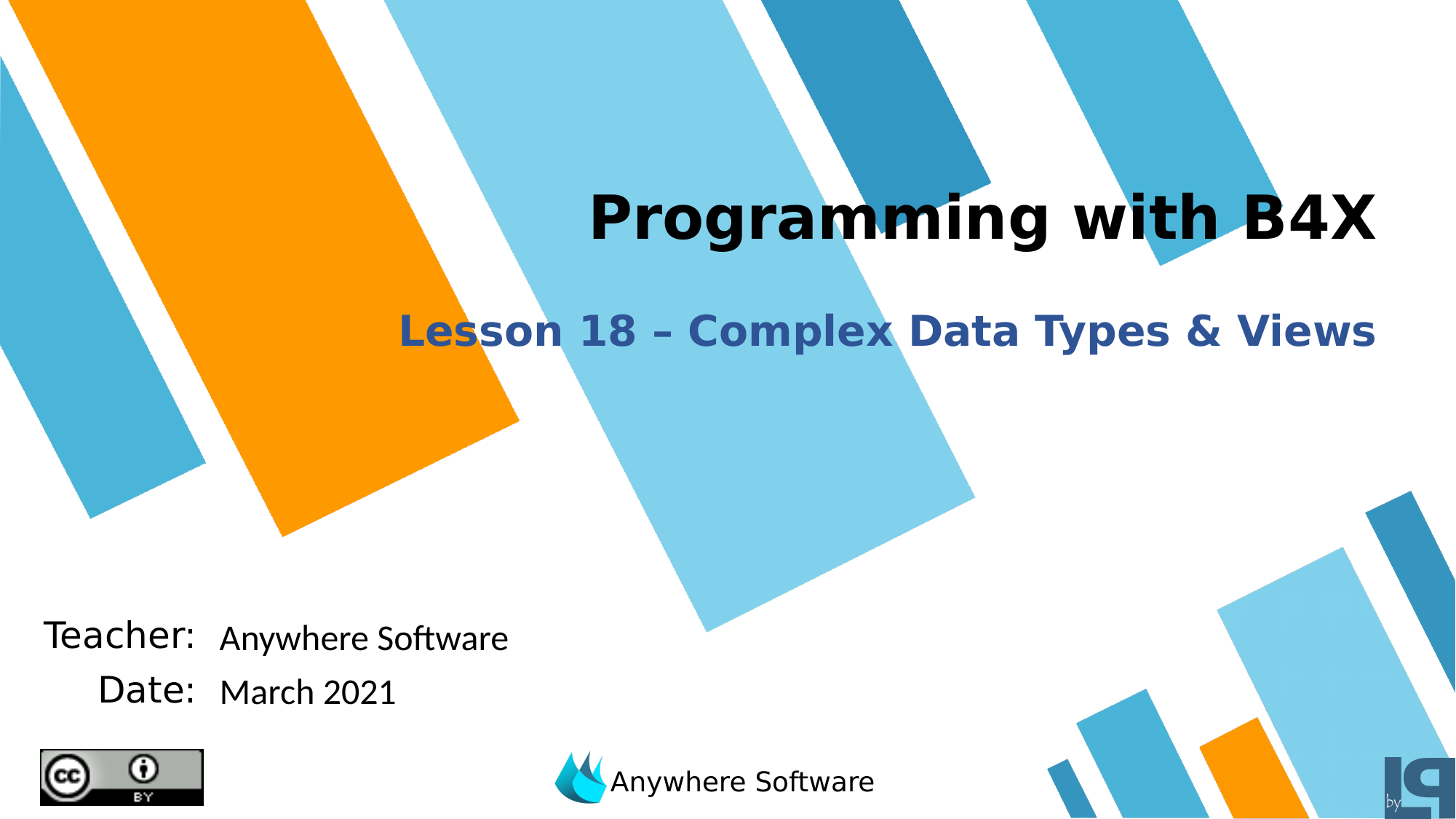

# Programming with B4X
Lesson 18 – Complex Data Types & Views
Anywhere Software
March 2021